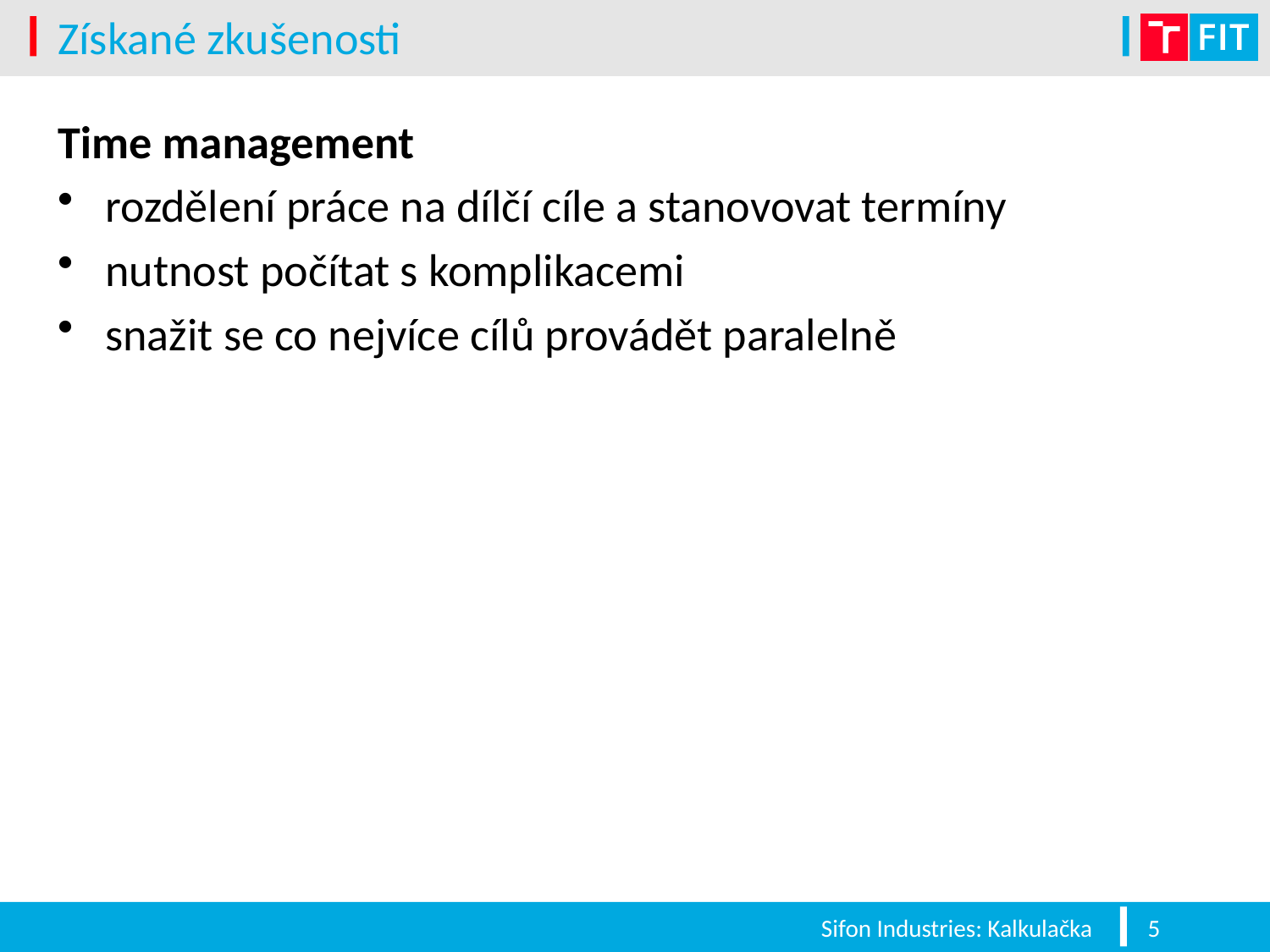

# Získané zkušenosti
Time management
rozdělení práce na dílčí cíle a stanovovat termíny
nutnost počítat s komplikacemi
snažit se co nejvíce cílů provádět paralelně

Sifon Industries: Kalkulačka
5